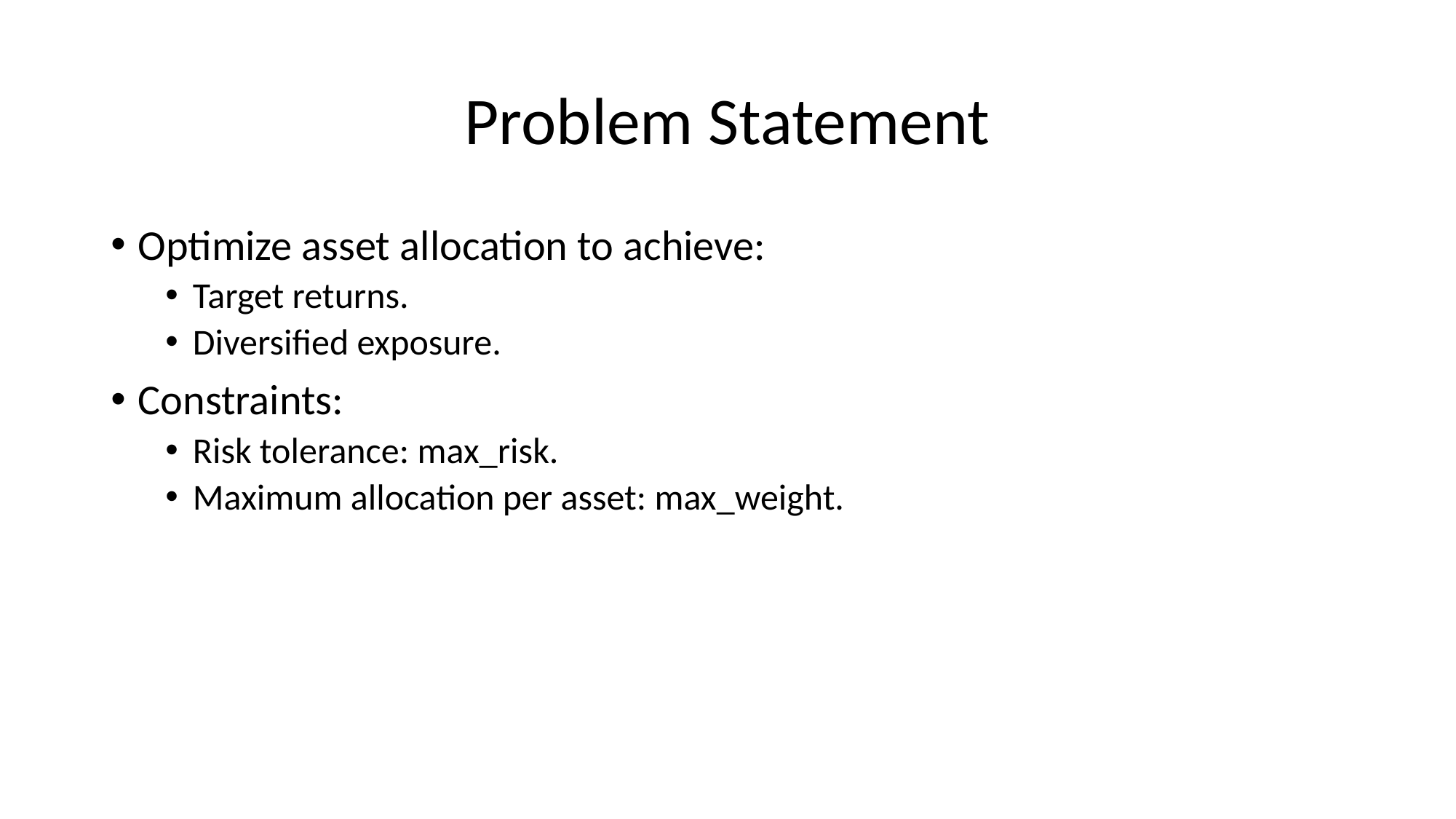

# Problem Statement
Optimize asset allocation to achieve:
Target returns.
Diversified exposure.
Constraints:
Risk tolerance: max_risk.
Maximum allocation per asset: max_weight.